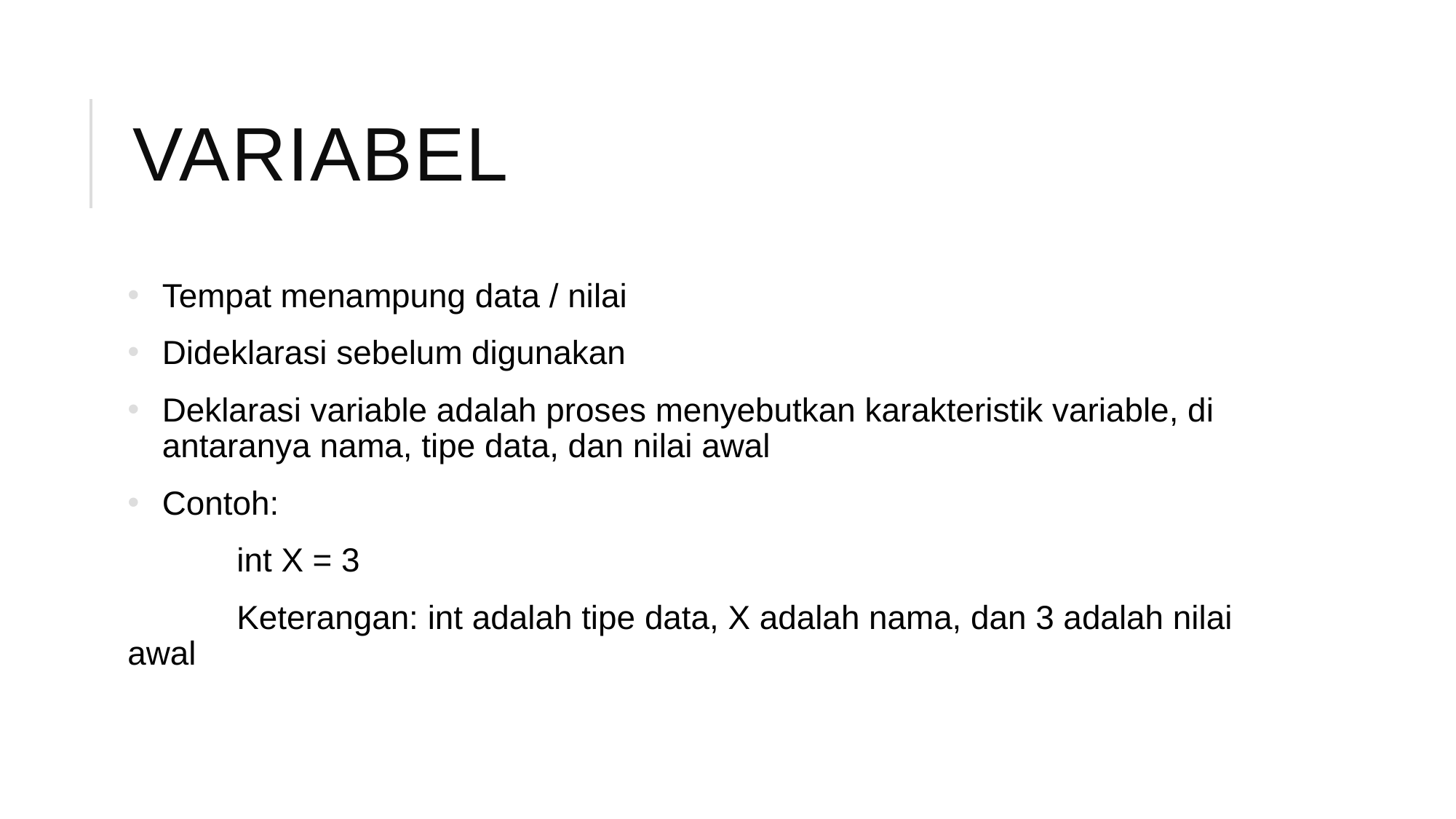

# variabel
Tempat menampung data / nilai
Dideklarasi sebelum digunakan
Deklarasi variable adalah proses menyebutkan karakteristik variable, di antaranya nama, tipe data, dan nilai awal
Contoh:
	int X = 3
	Keterangan: int adalah tipe data, X adalah nama, dan 3 adalah nilai awal